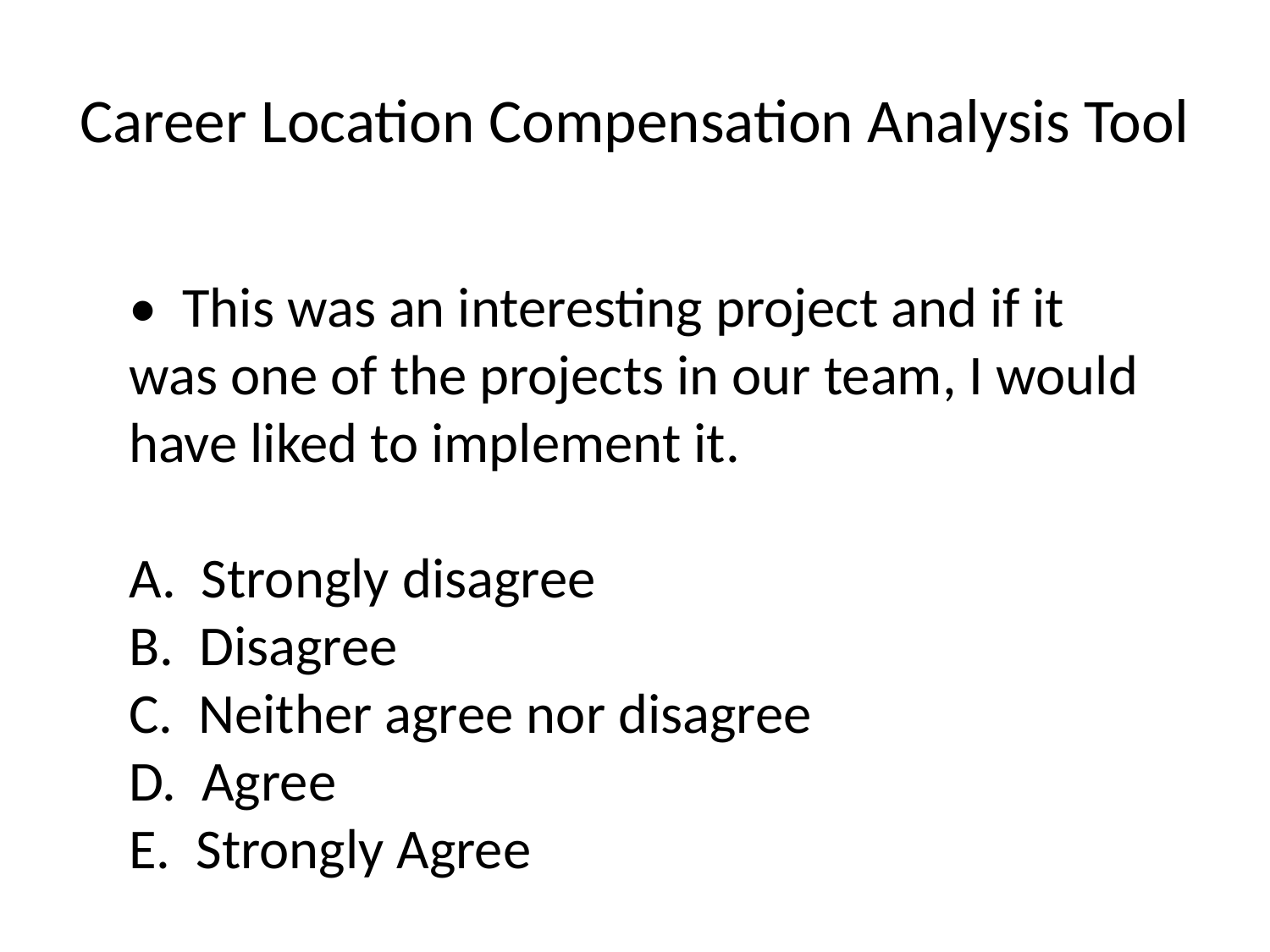

# Career Location Compensation Analysis Tool
•  This was an interesting project and if it was one of the projects in our team, I would have liked to implement it.

A.  Strongly disagree
B.  Disagree
C.  Neither agree nor disagree
D.  Agree
E.  Strongly Agree